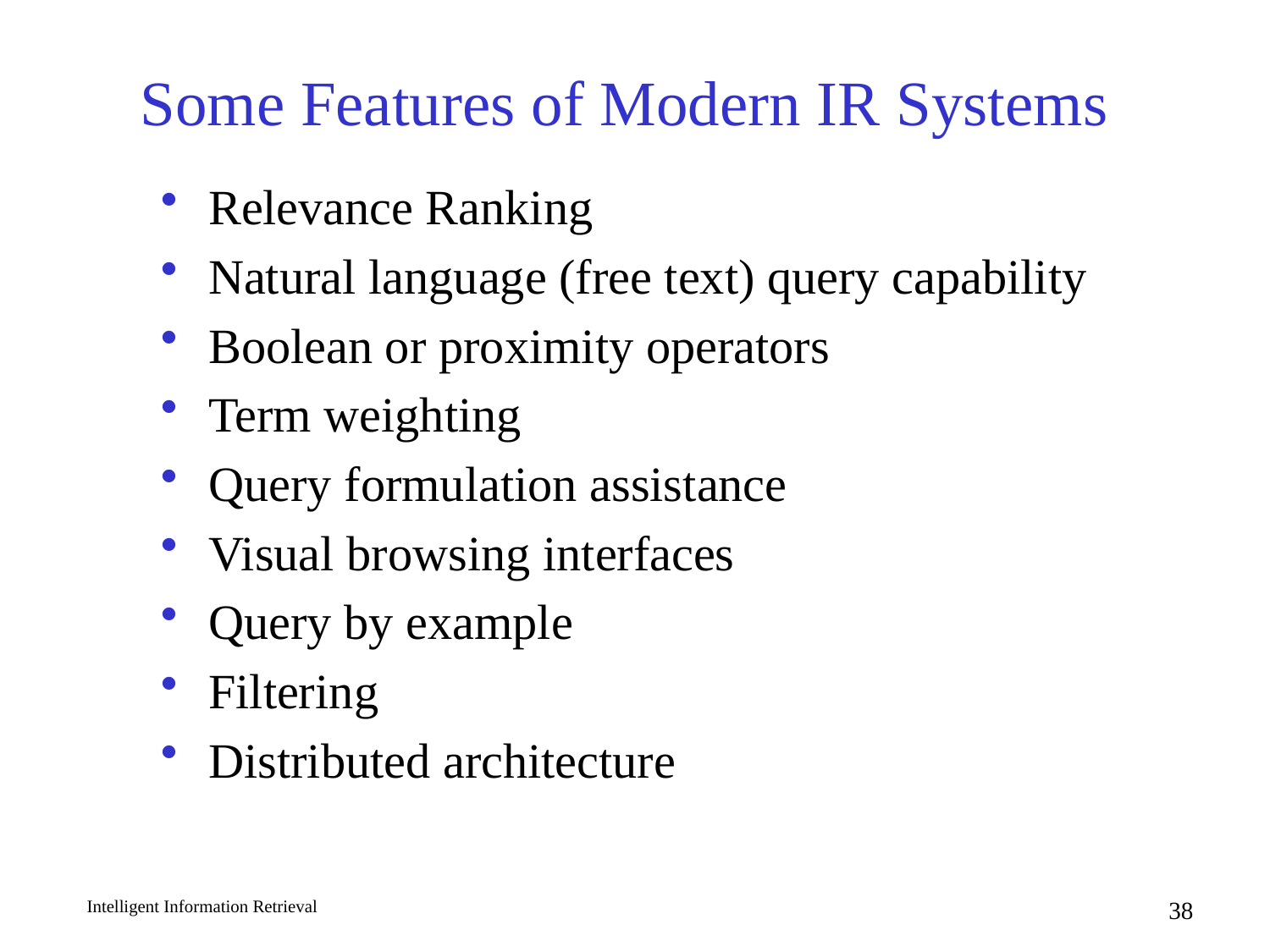

# Some Features of Modern IR Systems
Relevance Ranking
Natural language (free text) query capability
Boolean or proximity operators
Term weighting
Query formulation assistance
Visual browsing interfaces
Query by example
Filtering
Distributed architecture
Intelligent Information Retrieval
38